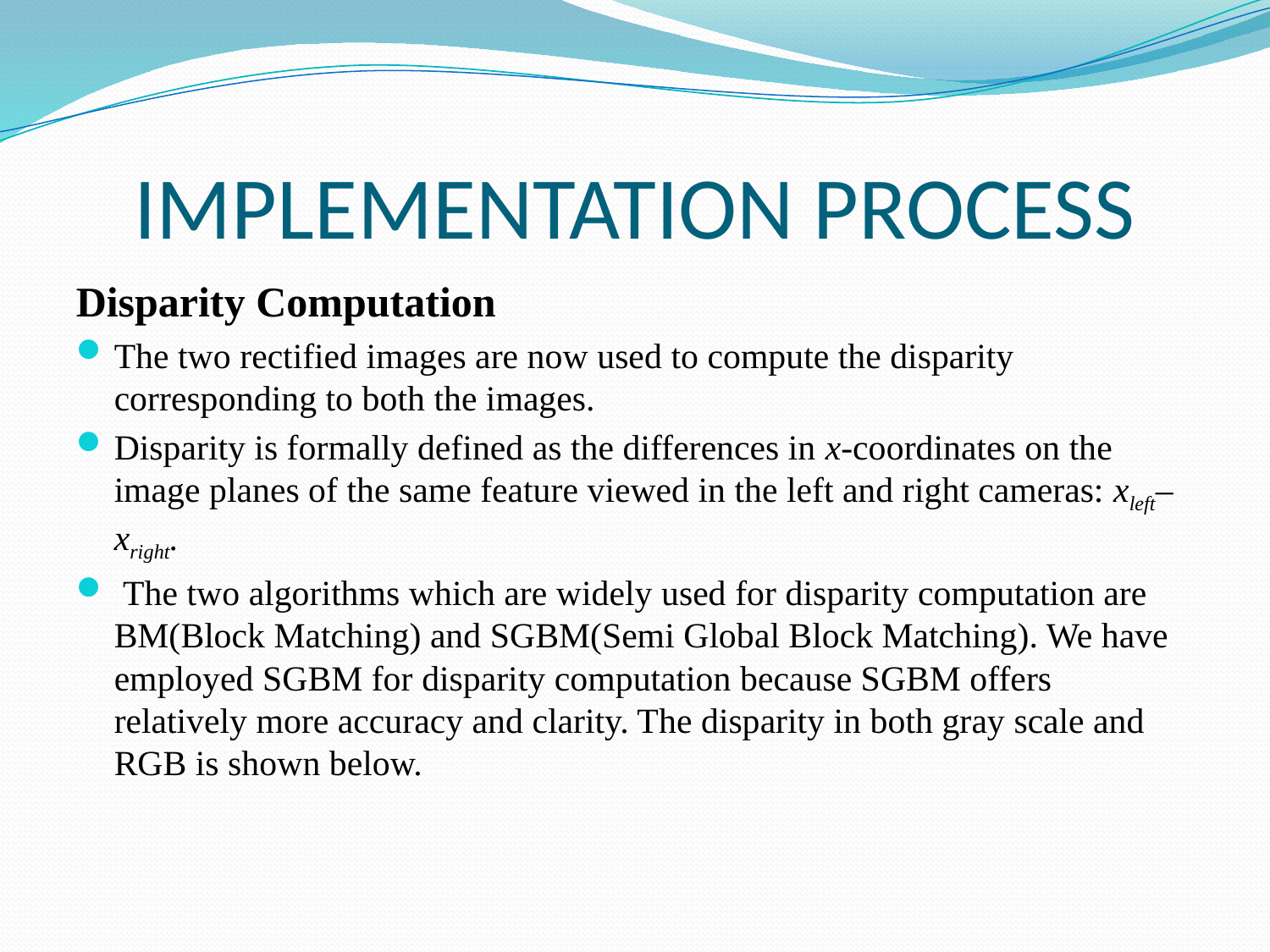

# IMPLEMENTATION PROCESS
Disparity Computation
The two rectified images are now used to compute the disparity corresponding to both the images.
Disparity is formally defined as the differences in x-coordinates on the image planes of the same feature viewed in the left and right cameras: xleft– xright.
 The two algorithms which are widely used for disparity computation are BM(Block Matching) and SGBM(Semi Global Block Matching). We have employed SGBM for disparity computation because SGBM offers relatively more accuracy and clarity. The disparity in both gray scale and RGB is shown below.